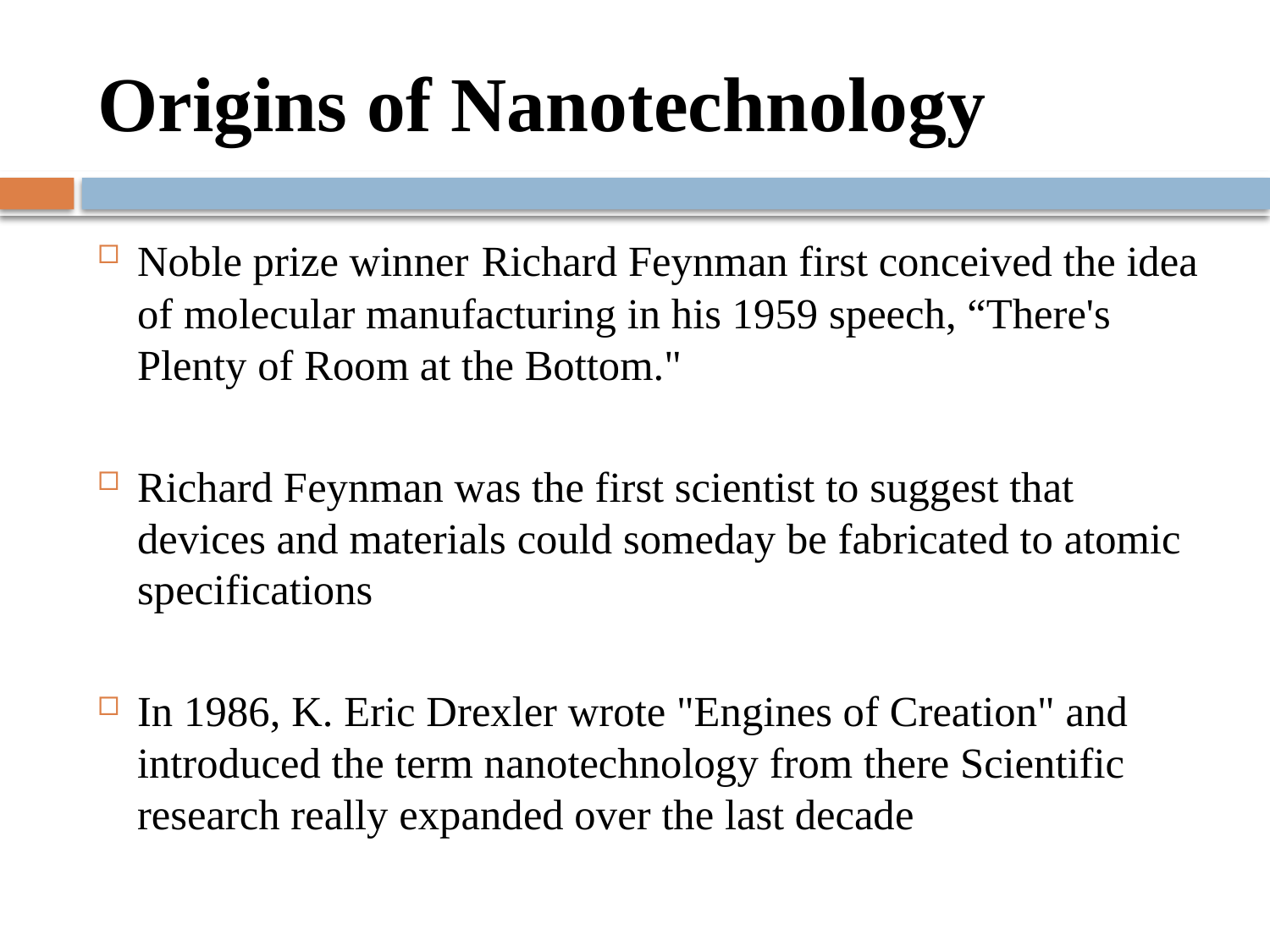

# Origins of Nanotechnology
Noble prize winner Richard Feynman first conceived the idea of molecular manufacturing in his 1959 speech, “There's Plenty of Room at the Bottom."

Richard Feynman was the first scientist to suggest that devices and materials could someday be fabricated to atomic specifications

In 1986, K. Eric Drexler wrote "Engines of Creation" and introduced the term nanotechnology from there Scientific research really expanded over the last decade